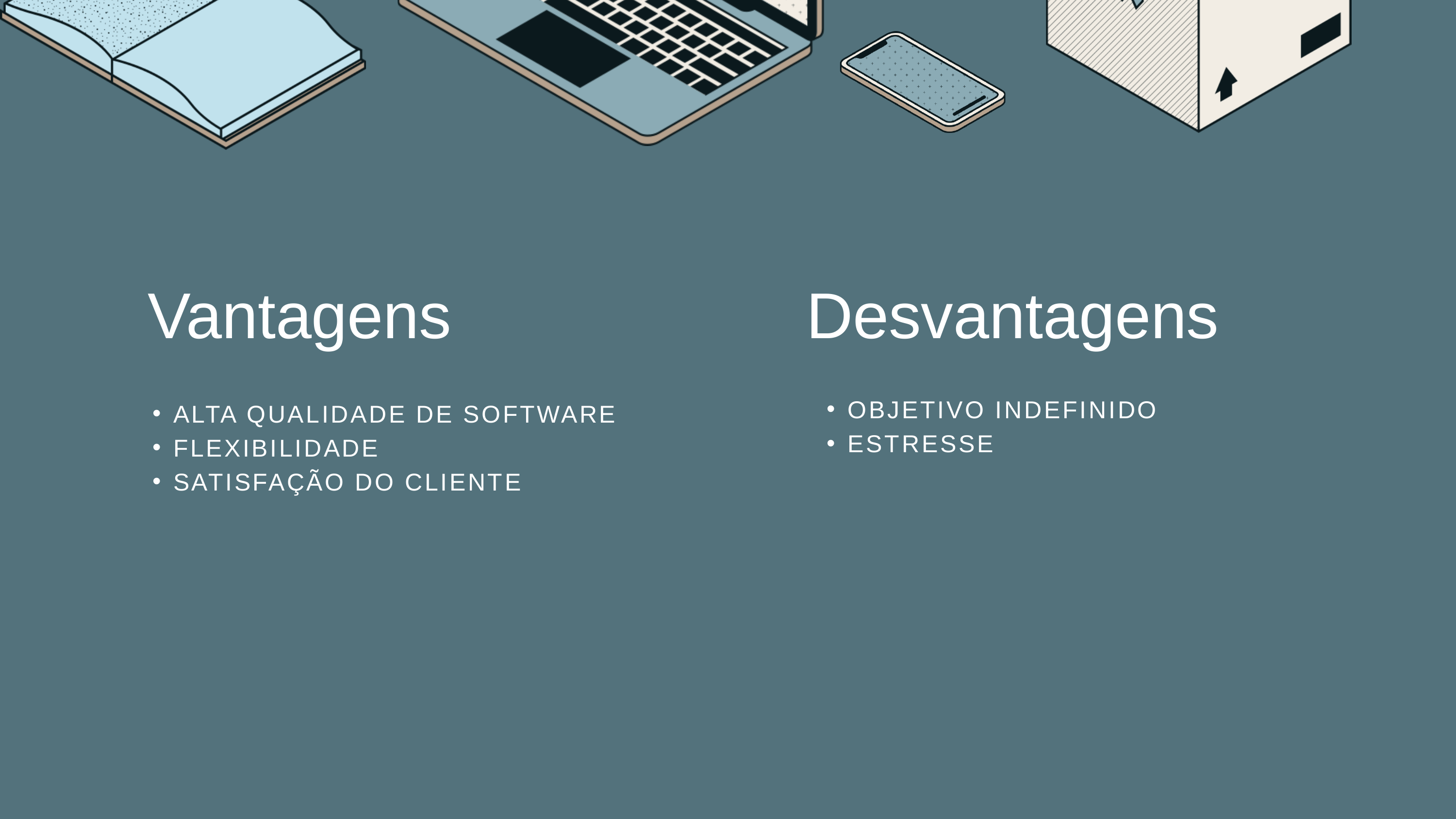

Vantagens
Desvantagens

ALTA QUALIDADE DE SOFTWARE
FLEXIBILIDADE
SATISFAÇÃO DO CLIENTE
OBJETIVO INDEFINIDO
ESTRESSE